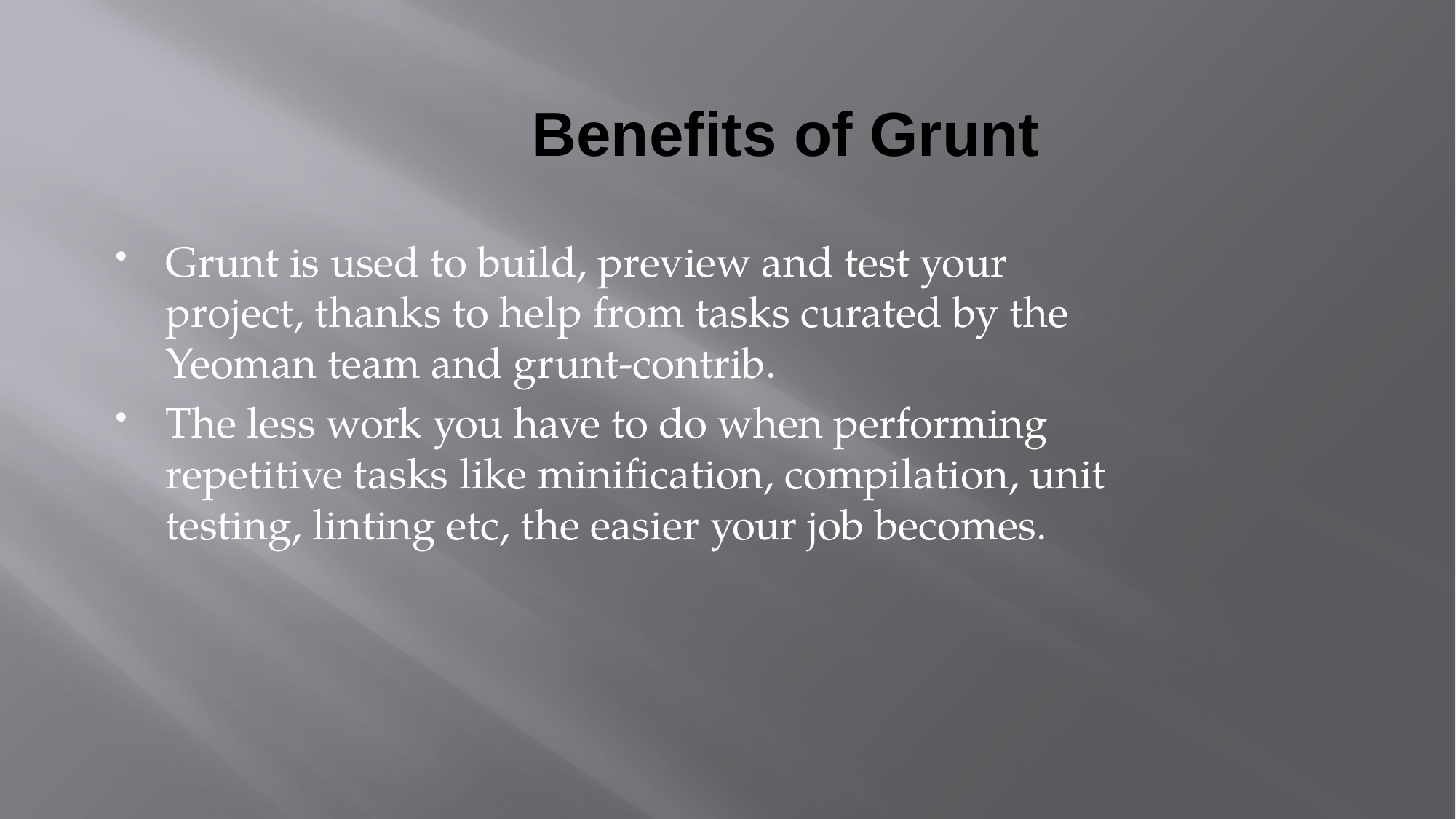

# Benefits of Grunt
Grunt is used to build, preview and test your project, thanks to help from tasks curated by the Yeoman team and grunt-contrib.
The less work you have to do when performing repetitive tasks like minification, compilation, unit testing, linting etc, the easier your job becomes.